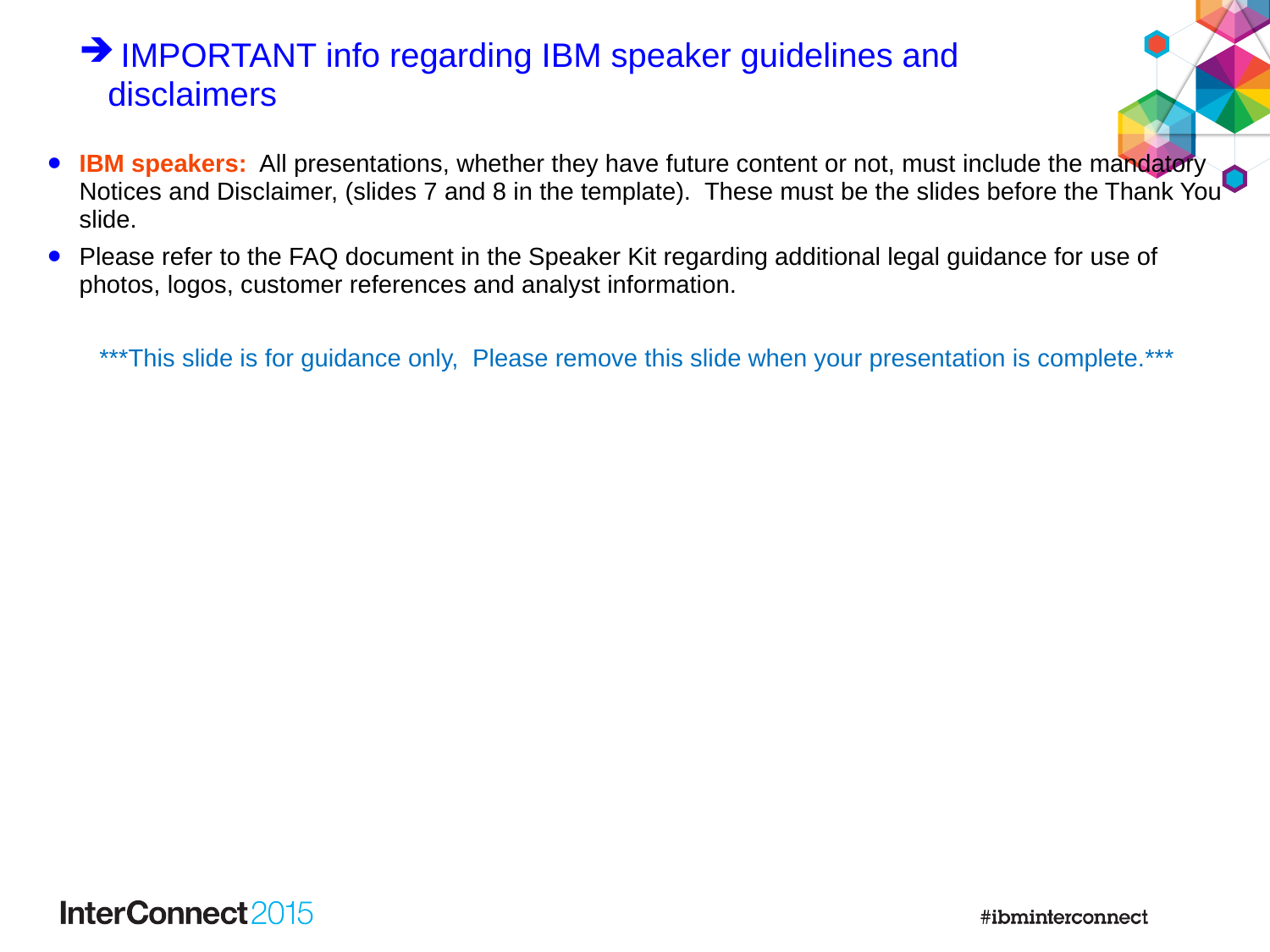

IMPORTANT info regarding IBM speaker guidelines and disclaimers
IBM speakers:  All presentations, whether they have future content or not, must include the mandatory Notices and Disclaimer, (slides 7 and 8 in the template).  These must be the slides before the Thank You slide.
Please refer to the FAQ document in the Speaker Kit regarding additional legal guidance for use of photos, logos, customer references and analyst information.

***This slide is for guidance only,  Please remove this slide when your presentation is complete.***